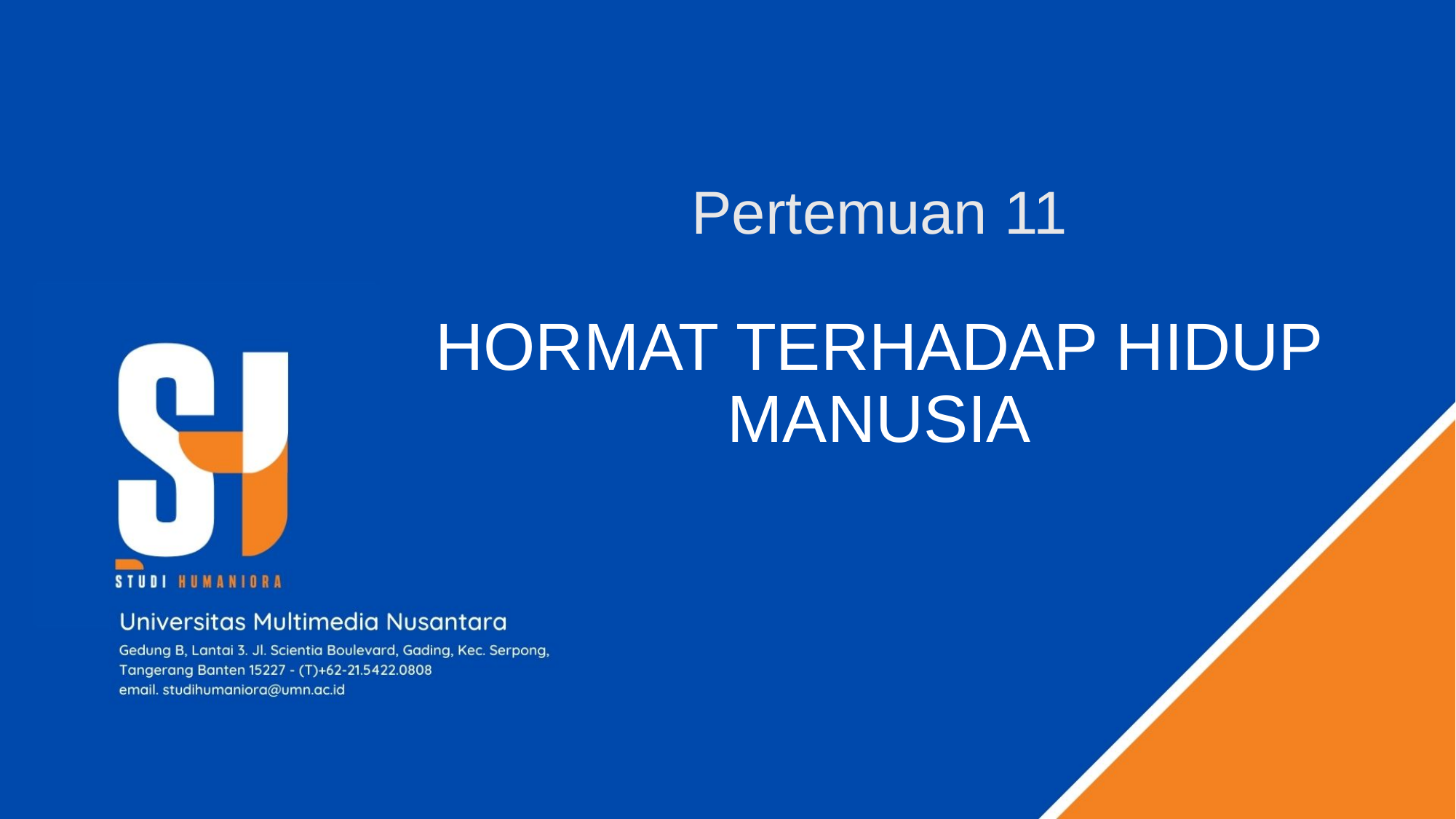

# Pertemuan 11 HORMAT TERHADAP HIDUP MANUSIA